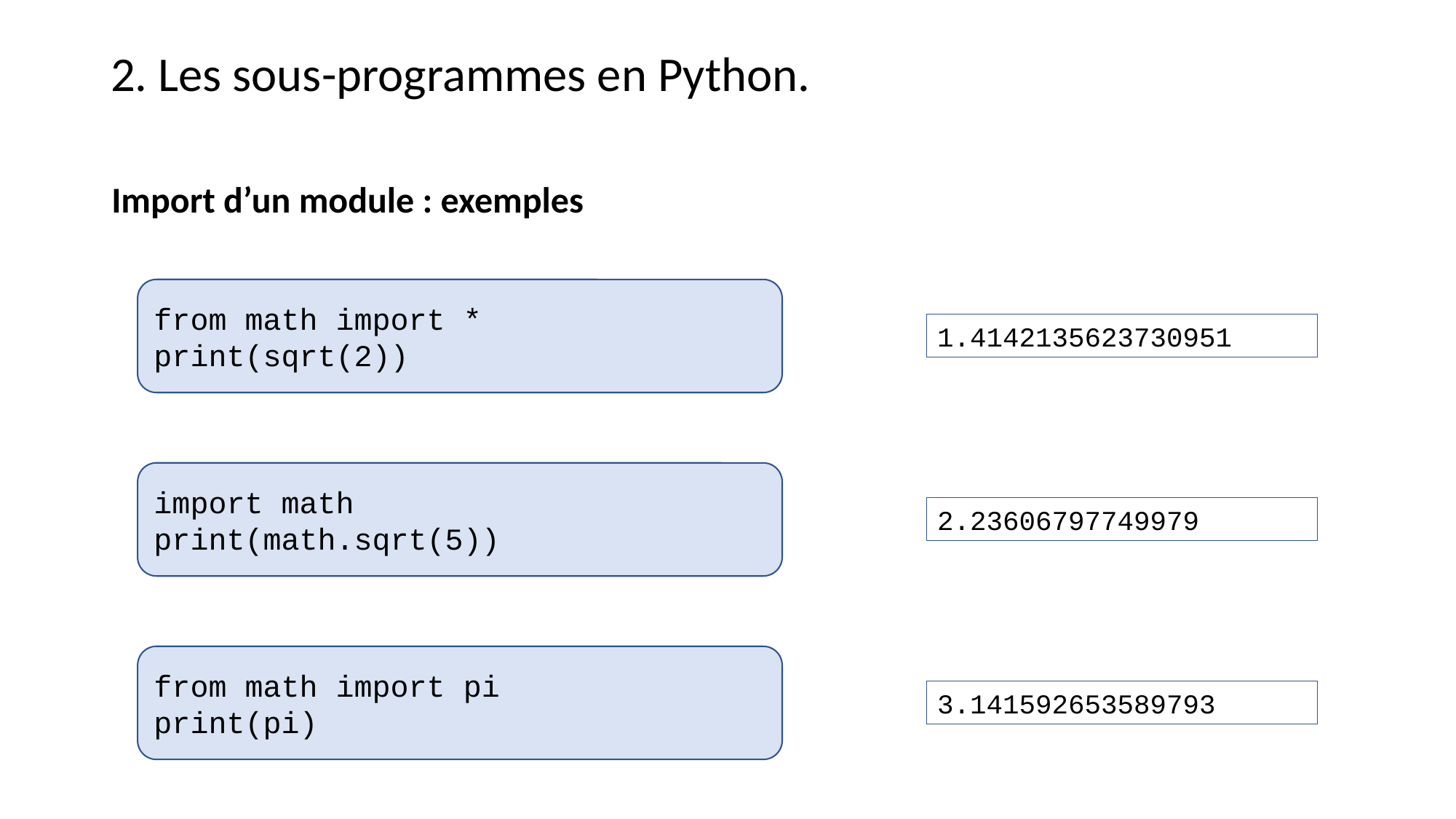

2. Les sous-programmes en Python.
Import d’un module : exemples
from math import *
print(sqrt(2))
1.4142135623730951
import math
print(math.sqrt(5))
2.23606797749979
from math import pi
print(pi)
3.141592653589793